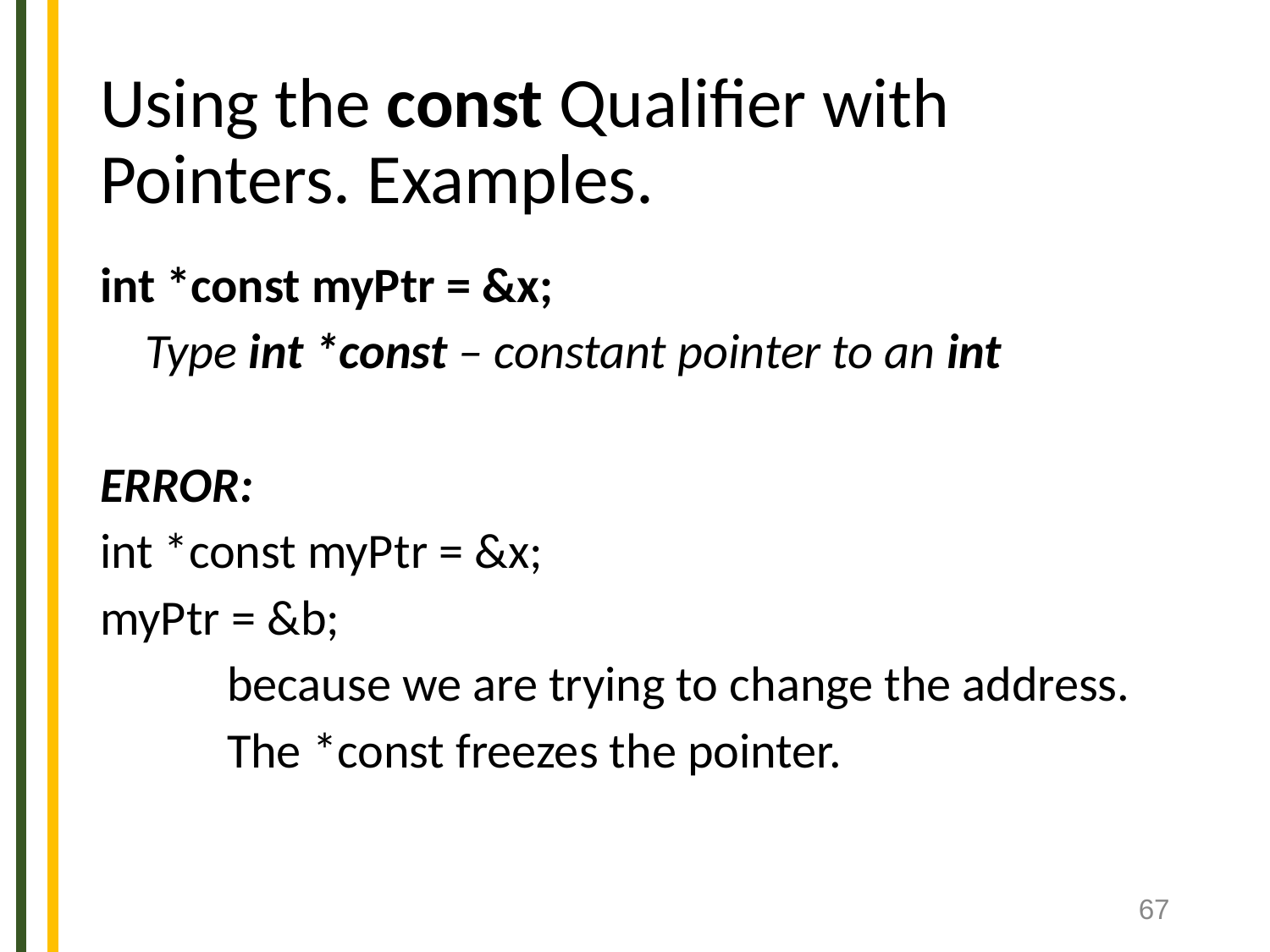

# Using the const Qualifier with Pointers. Examples.
int *const myPtr = &x;
    Type int *const – constant pointer to an int

ERROR:
int *const myPtr = &x;
myPtr = &b;
	because we are trying to change the address.
	The *const freezes the pointer.

67